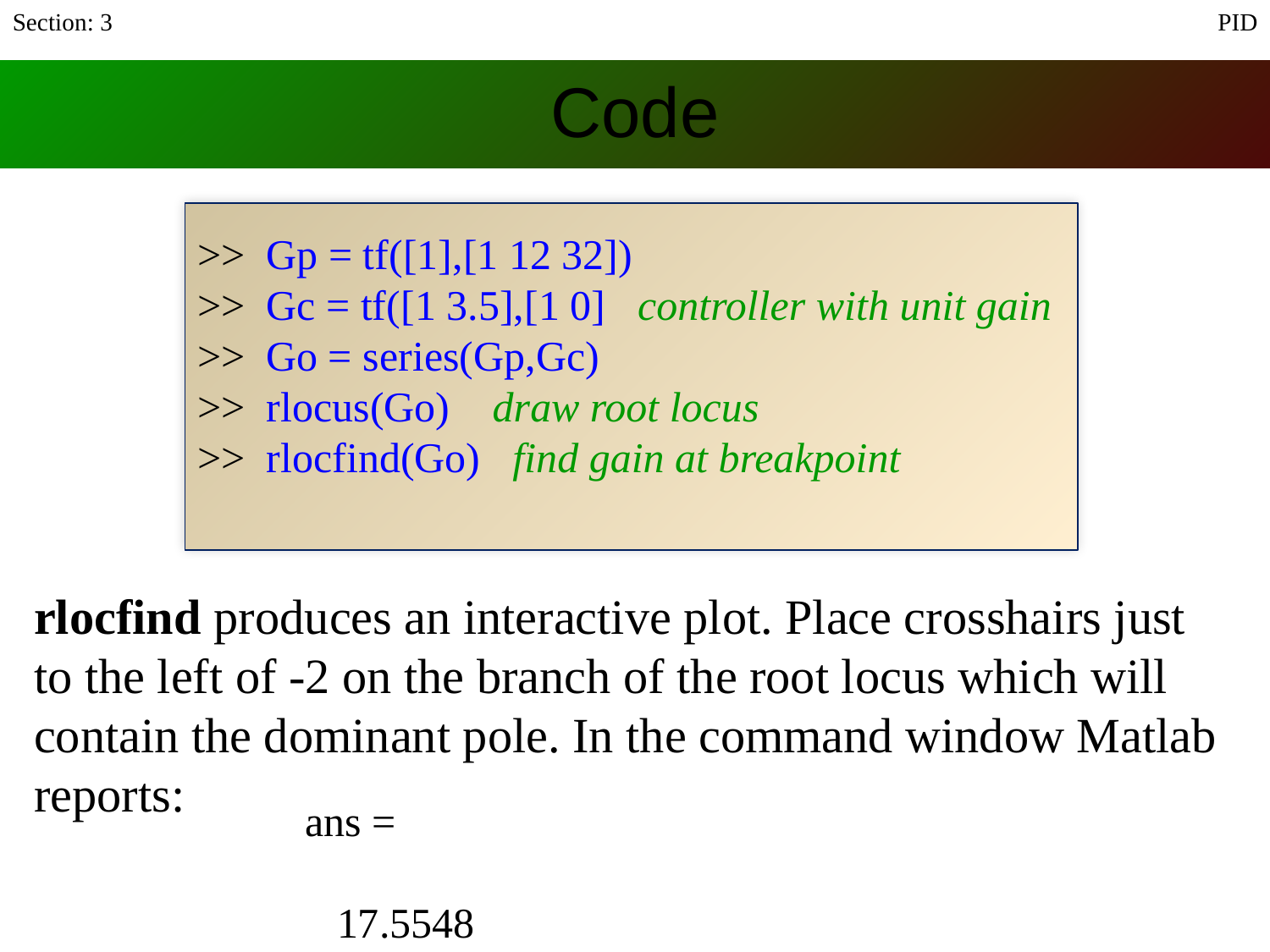

Section: 3
PID

Code

>>  Gp = tf([1],[1 12 32])
>>  Gc = tf([1 3.5],[1 0]   controller with unit gain
>>  Go = series(Gp,Gc)
>>  rlocus(Go)    draw root locus
>>  rlocfind(Go)   find gain at breakpoint

rlocfind produces an interactive plot. Place crosshairs just to the left of -2 on the branch of the root locus which will contain the dominant pole. In the command window Matlab reports:
ans =

   17.5548